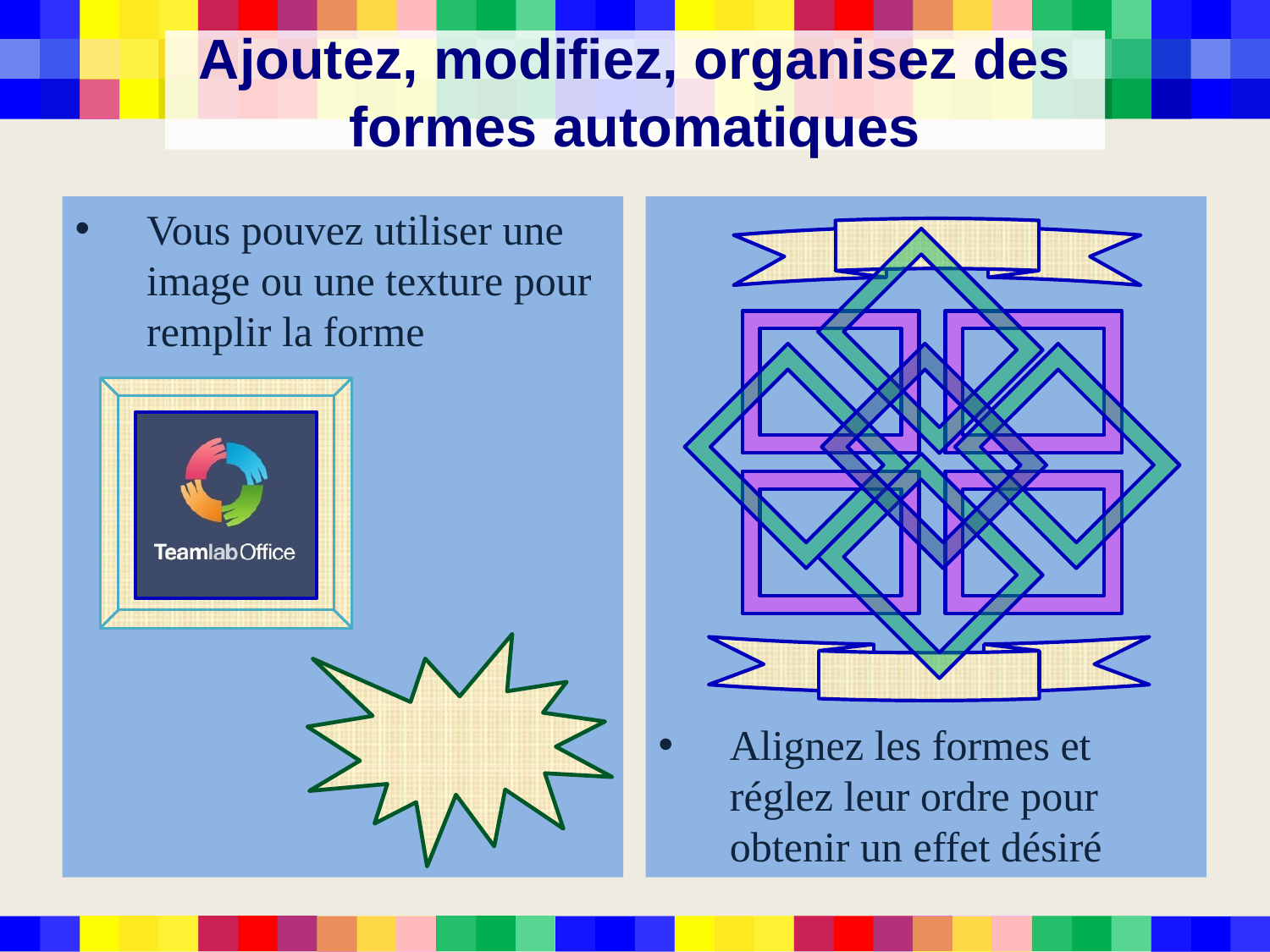

# Ajoutez, modifiez, organisez des formes automatiques
Vous pouvez utiliser une image ou une texture pour remplir la forme
Alignez les formes et réglez leur ordre pour obtenir un effet désiré